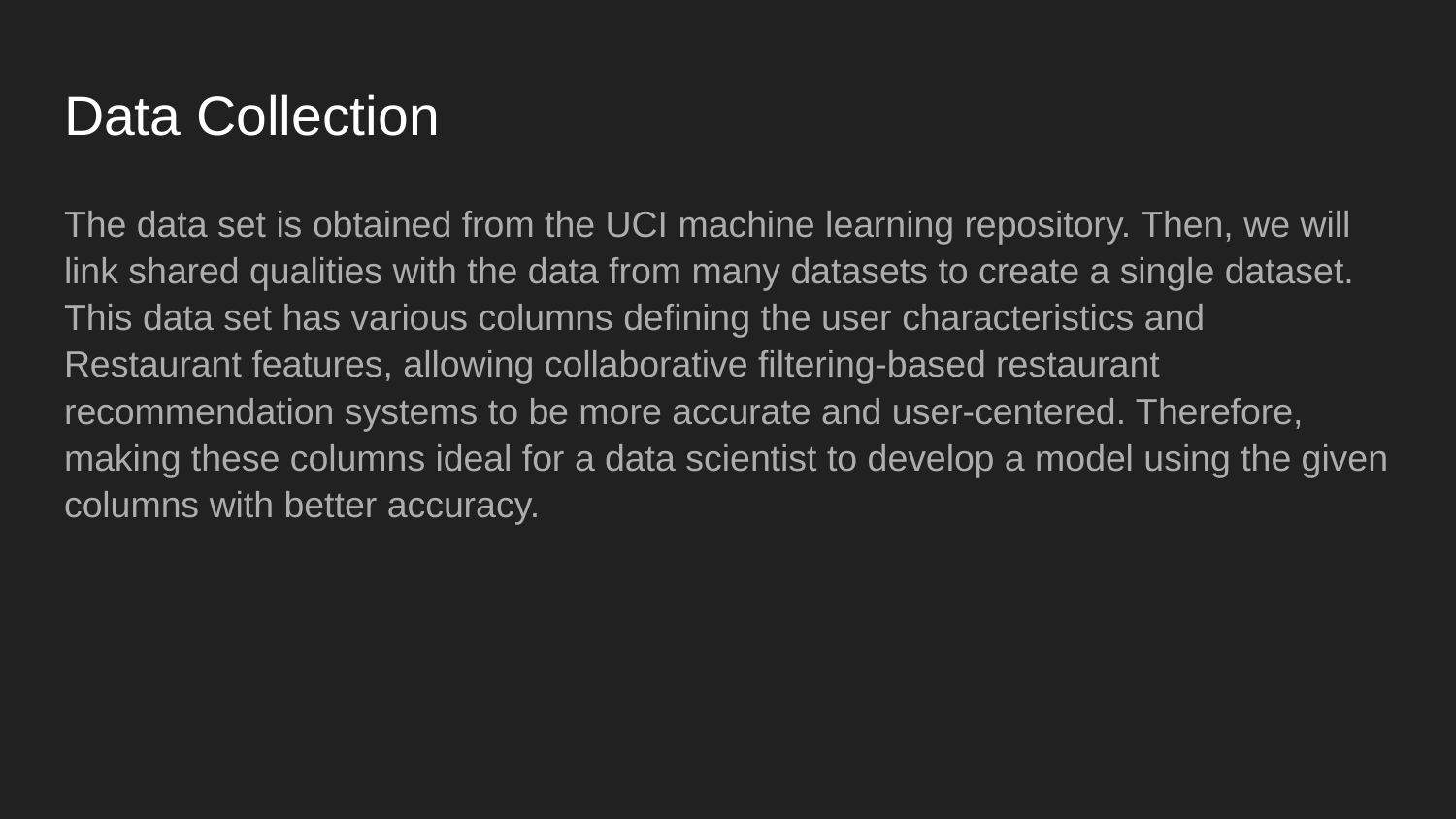

# Data Collection
The data set is obtained from the UCI machine learning repository. Then, we will link shared qualities with the data from many datasets to create a single dataset. This data set has various columns defining the user characteristics and Restaurant features, allowing collaborative filtering-based restaurant recommendation systems to be more accurate and user-centered. Therefore, making these columns ideal for a data scientist to develop a model using the given columns with better accuracy.